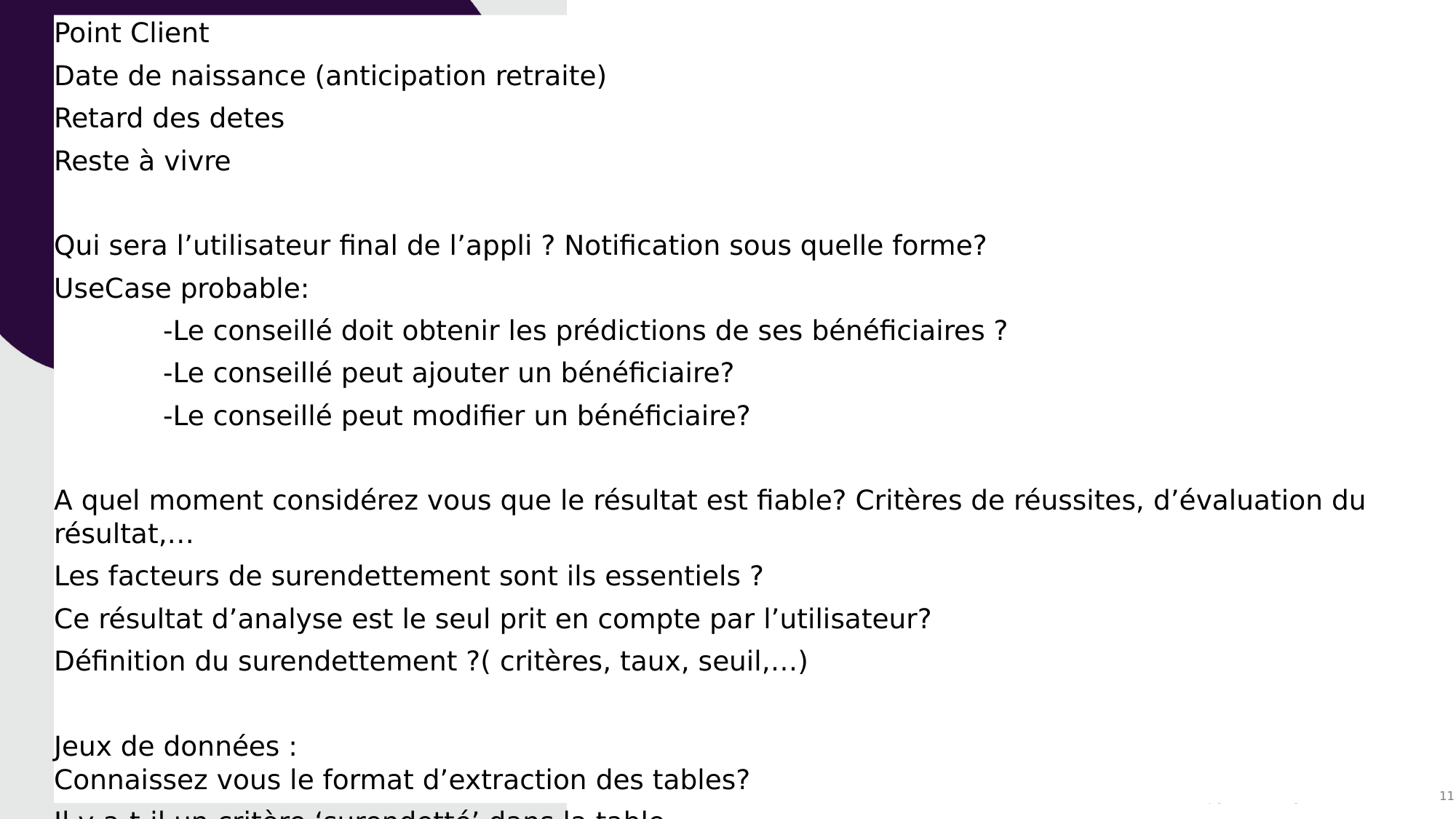

Point Client
Date de naissance (anticipation retraite)
Retard des detes
Reste à vivre

Qui sera l’utilisateur final de l’appli ? Notification sous quelle forme?
UseCase probable:
	-Le conseillé doit obtenir les prédictions de ses bénéficiaires ?
	-Le conseillé peut ajouter un bénéficiaire?
	-Le conseillé peut modifier un bénéficiaire?

A quel moment considérez vous que le résultat est fiable? Critères de réussites, d’évaluation du résultat,…
Les facteurs de surendettement sont ils essentiels ?
Ce résultat d’analyse est le seul prit en compte par l’utilisateur?
Définition du surendettement ?( critères, taux, seuil,…)

Jeux de données :
Connaissez vous le format d’extraction des tables?
Il y a-t-il un critère ‘surendetté’ dans la table.
Si un fichier par table, demande les scripts de création, avec jointure
Qui et comment intégrons nous de nouvelles données? (BGV ? Nouvelle Appli?)